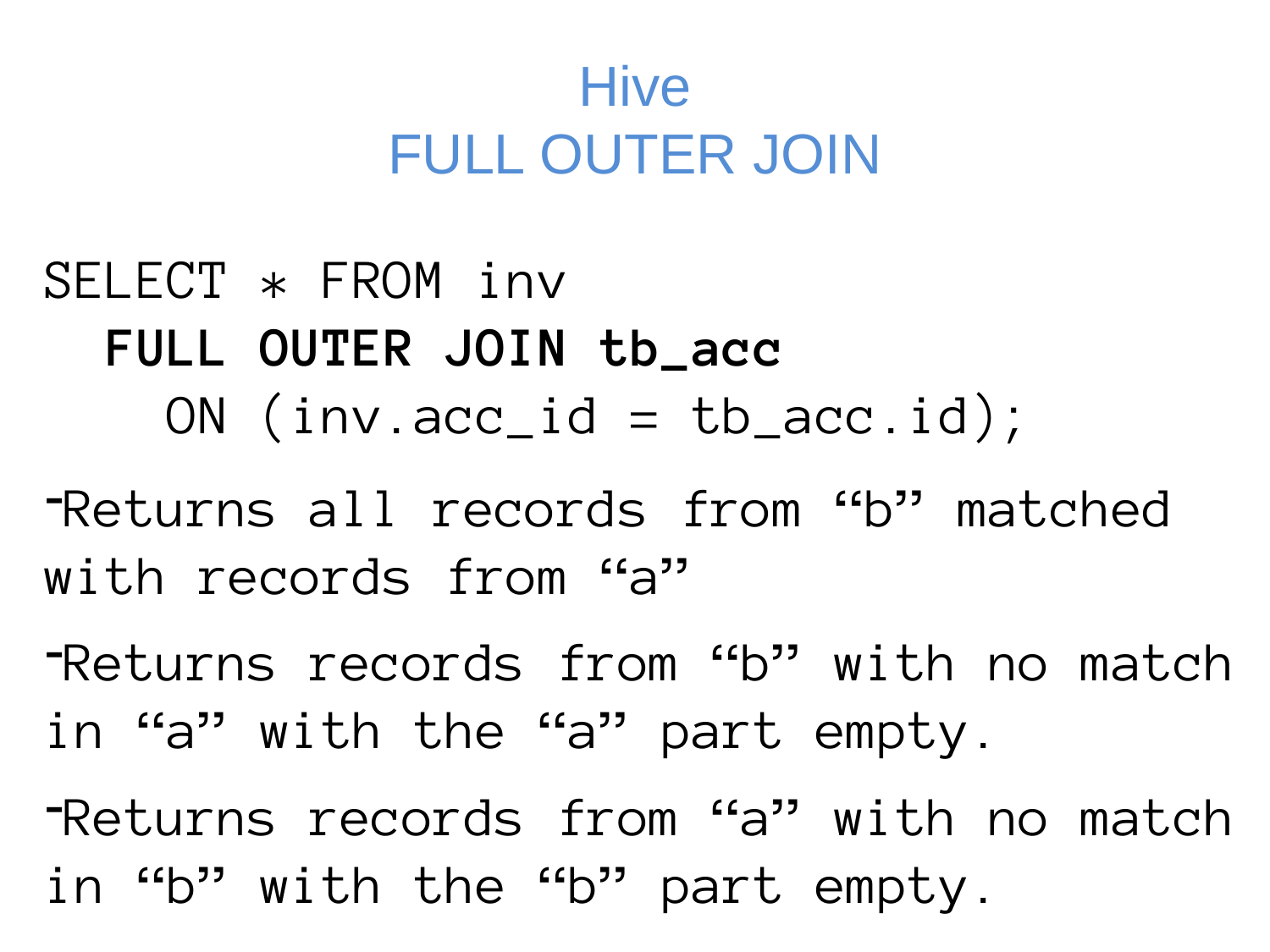

# Hive FULL OUTER JOIN
SELECT * FROM inv
  FULL OUTER JOIN tb_acc
    ON (inv.acc_id = tb_acc.id);

Returns all records from “b” matched with records from “a”

Returns records from “b” with no match in “a” with the “a” part empty.

Returns records from “a” with no match in “b” with the “b” part empty.